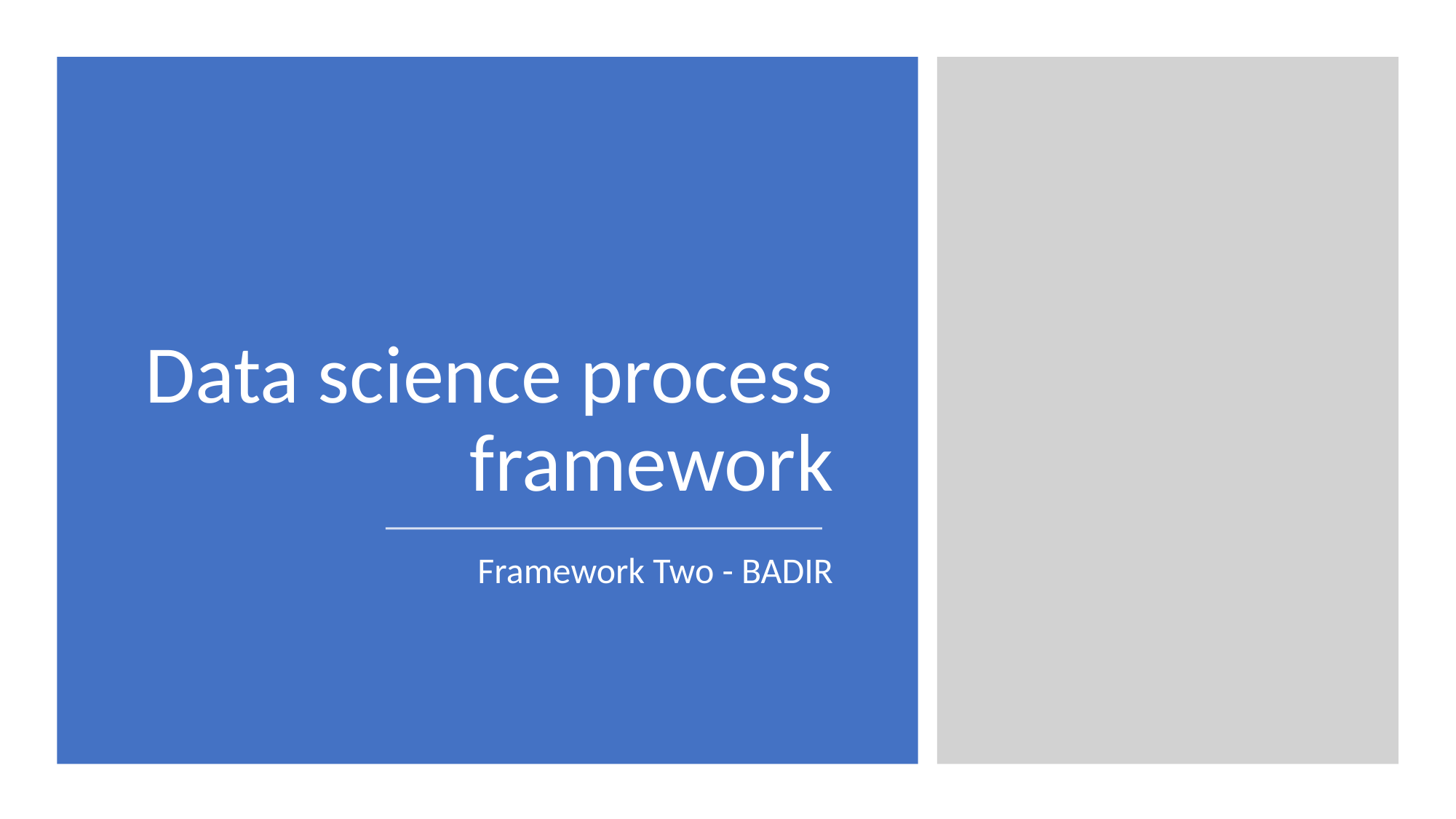

# Data science process framework
Framework Two - BADIR